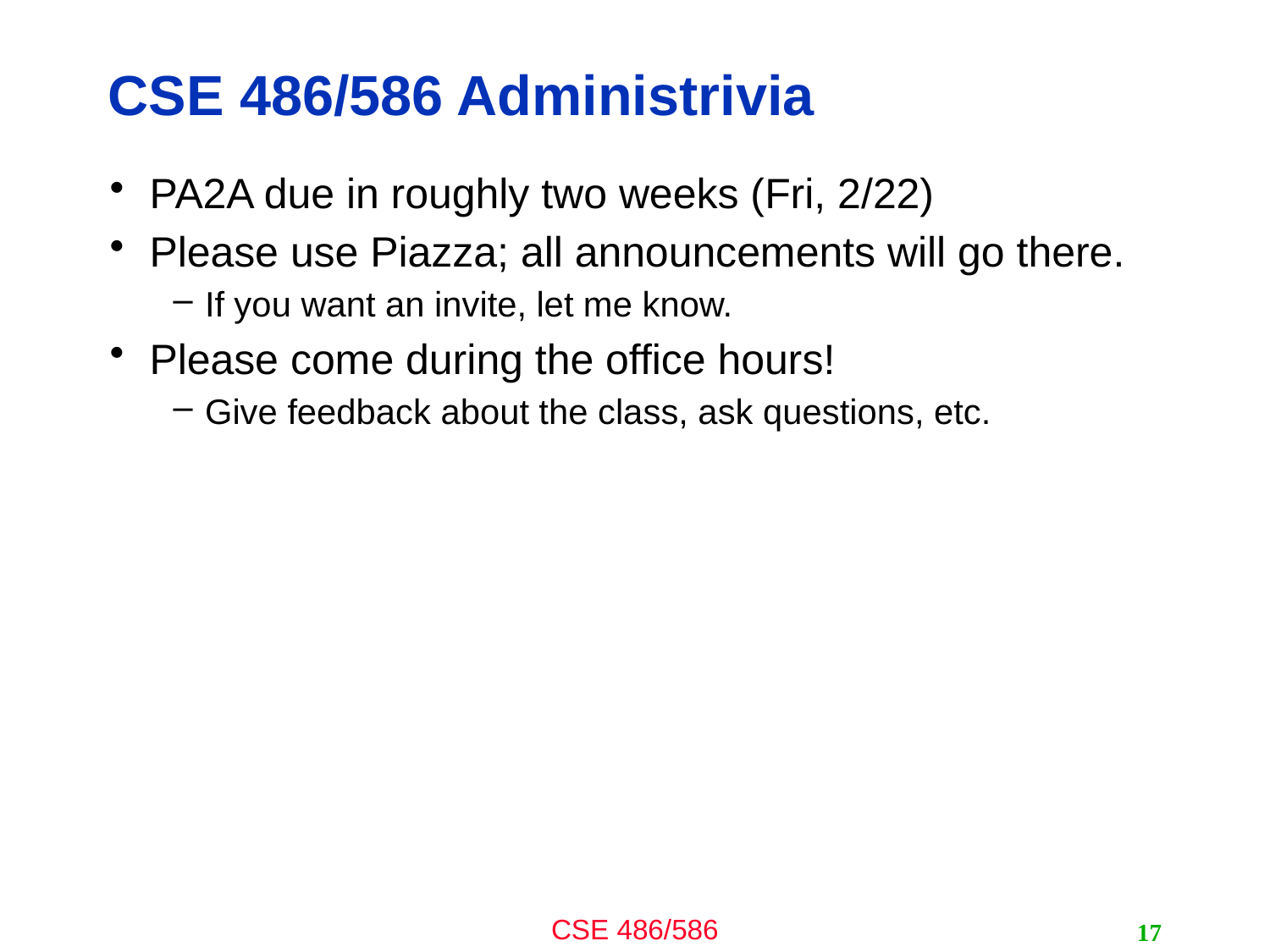

# CSE 486/586 Administrivia
PA2A due in roughly two weeks (Fri, 2/22)
Please use Piazza; all announcements will go there.
If you want an invite, let me know.
Please come during the office hours!
Give feedback about the class, ask questions, etc.
17